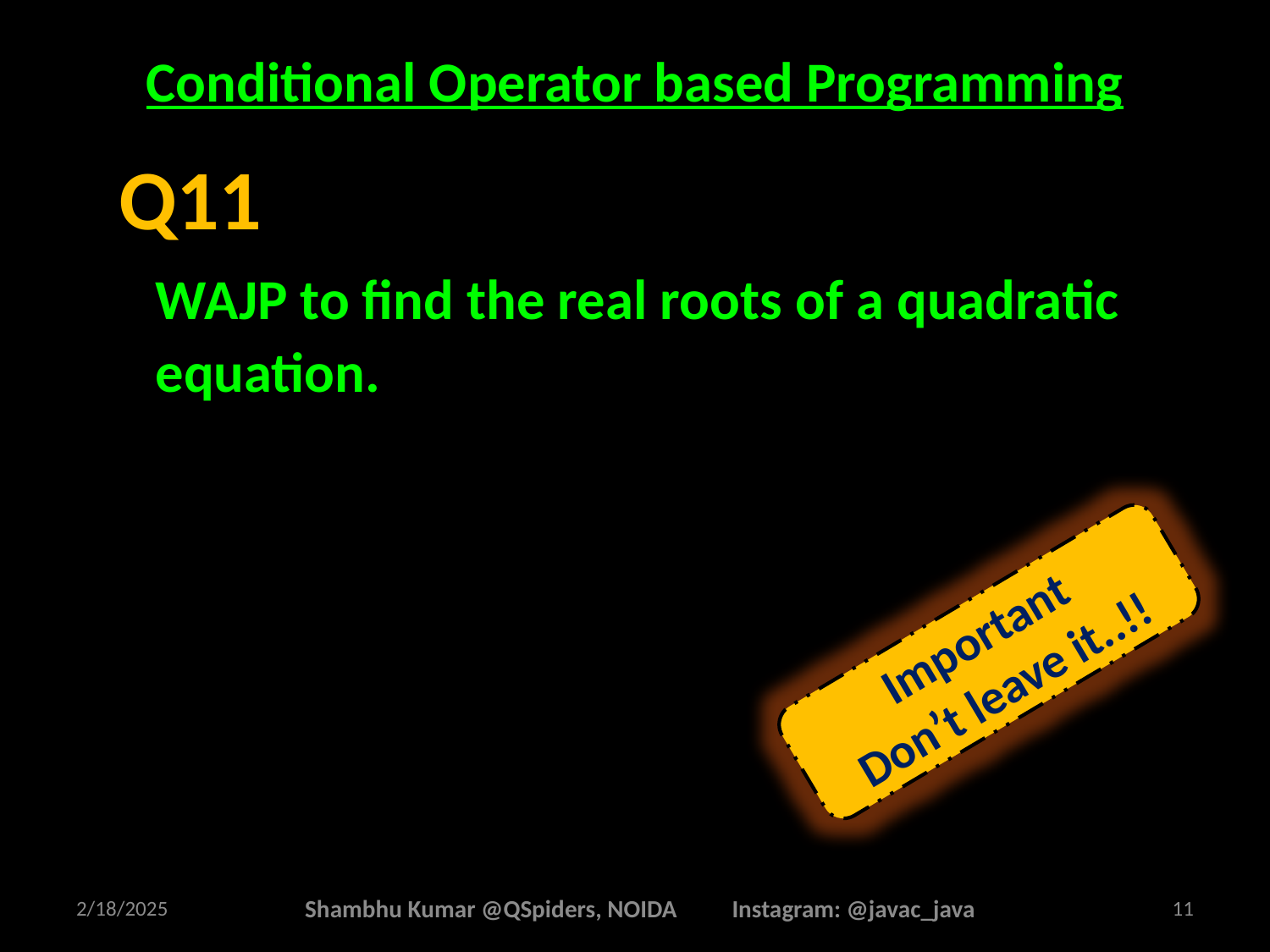

# Conditional Operator based Programming

WAJP to find the real roots of a quadratic equation.
Q11
Important
Don’t leave it..!!
2/18/2025
Shambhu Kumar @QSpiders, NOIDA          Instagram: @javac_java
11